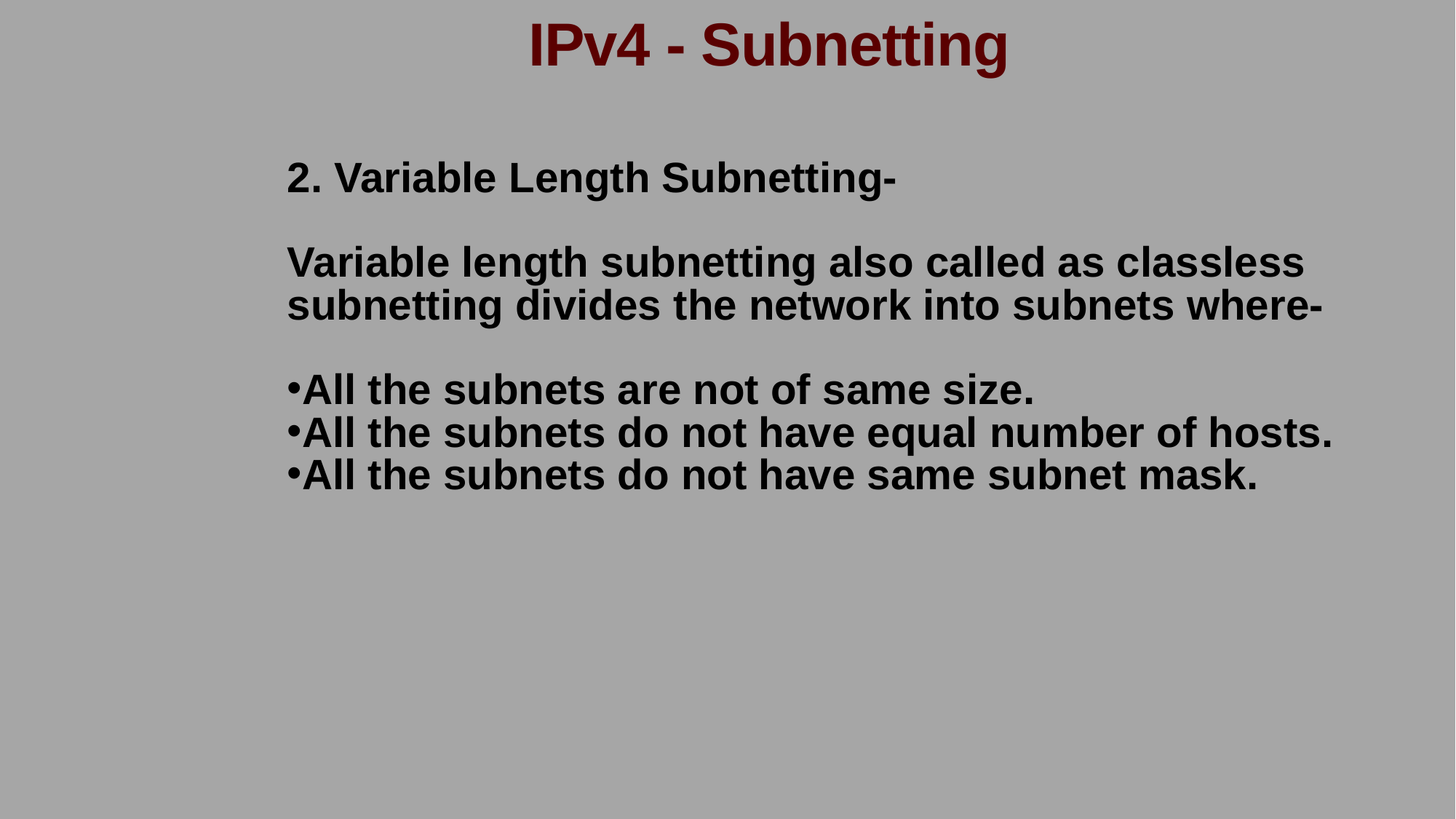

IPv4 - Subnetting
2. Variable Length Subnetting-

Variable length subnetting also called as classless subnetting divides the network into subnets where-

All the subnets are not of same size.
All the subnets do not have equal number of hosts.
All the subnets do not have same subnet mask.